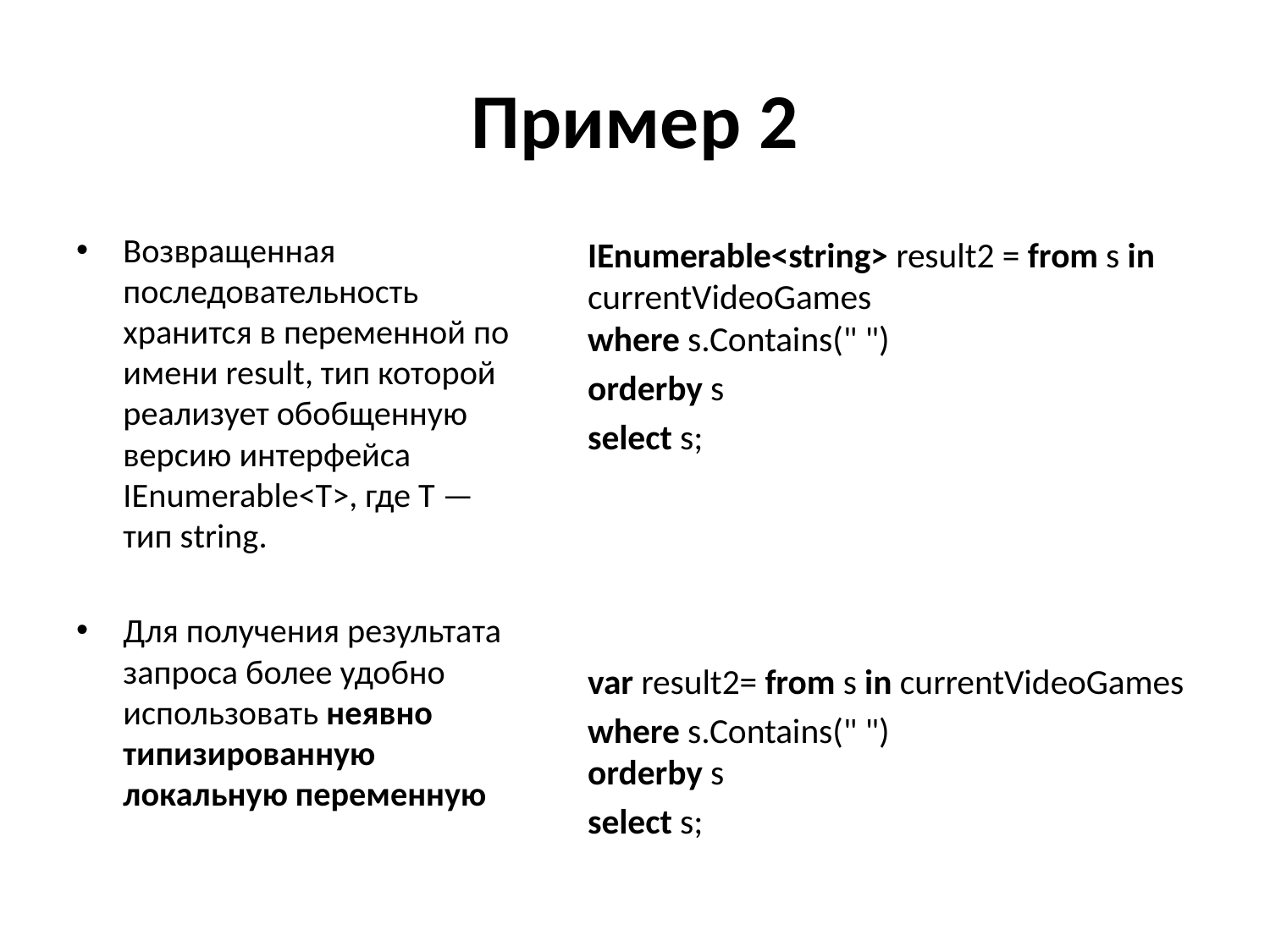

# Пример 2
Возвращенная последовательность хранится в переменной по имени result, тип которой реализует обобщенную версию интерфейса IEnumerable<T>, где Т — тип string.

Для получения результата запроса более удобно использовать неявно типизированную локальную переменную

IEnumerable<string> result2 = from s in currentVideoGames                                         where s.Contains(" ")
orderby s
select s;

var result2= from s in currentVideoGames
where s.Contains(" ")                                         orderby s
select s;